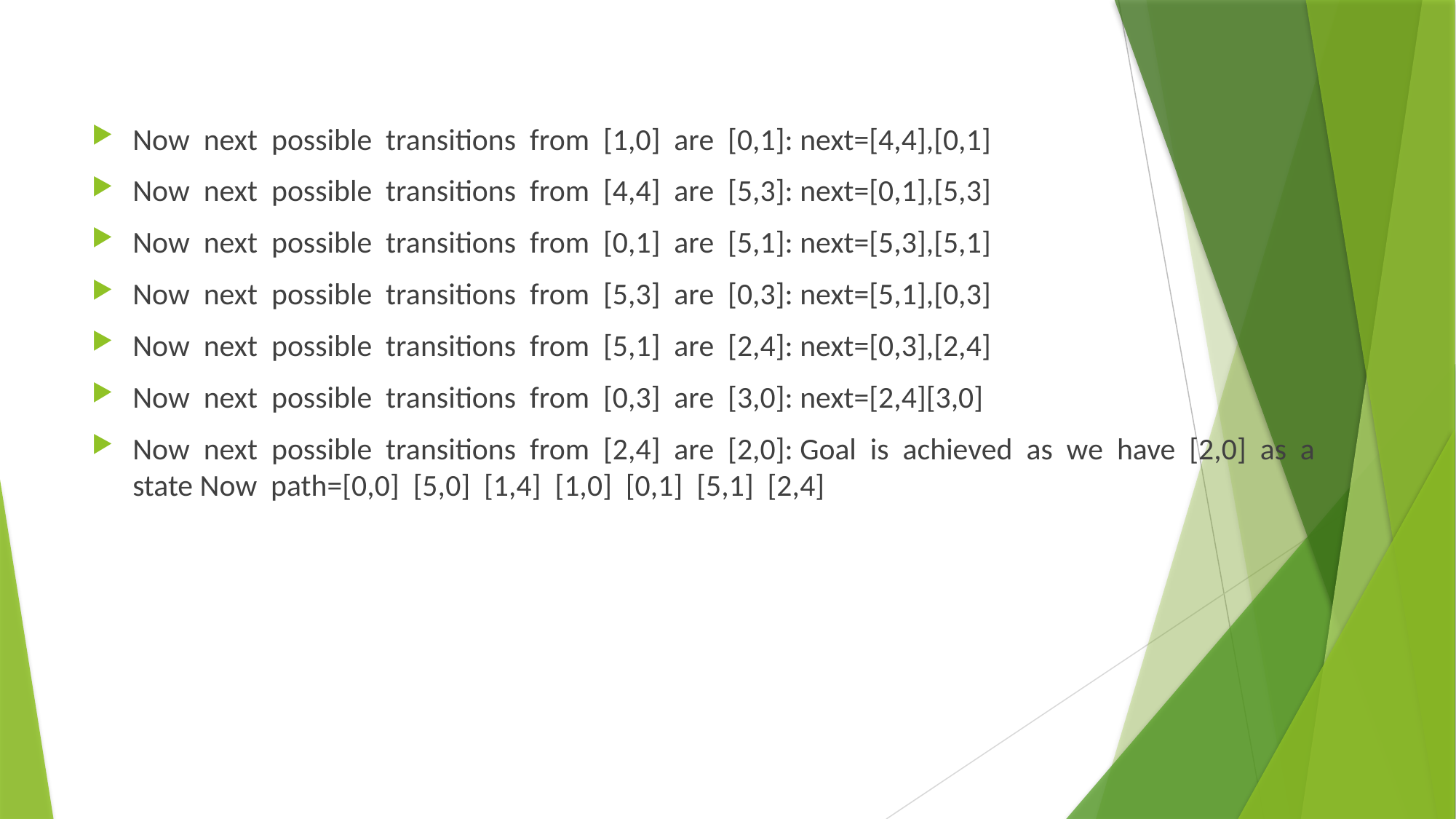

Now  next  possible  transitions  from  [1,0]  are  [0,1]: next=[4,4],[0,1]
Now  next  possible  transitions  from  [4,4]  are  [5,3]: next=[0,1],[5,3]
Now  next  possible  transitions  from  [0,1]  are  [5,1]: next=[5,3],[5,1]
Now  next  possible  transitions  from  [5,3]  are  [0,3]: next=[5,1],[0,3]
Now  next  possible  transitions  from  [5,1]  are  [2,4]: next=[0,3],[2,4]
Now  next  possible  transitions  from  [0,3]  are  [3,0]: next=[2,4][3,0]
Now  next  possible  transitions  from  [2,4]  are  [2,0]: Goal  is  achieved  as  we  have  [2,0]  as  a  state Now  path=[0,0]  [5,0]  [1,4]  [1,0]  [0,1]  [5,1]  [2,4]